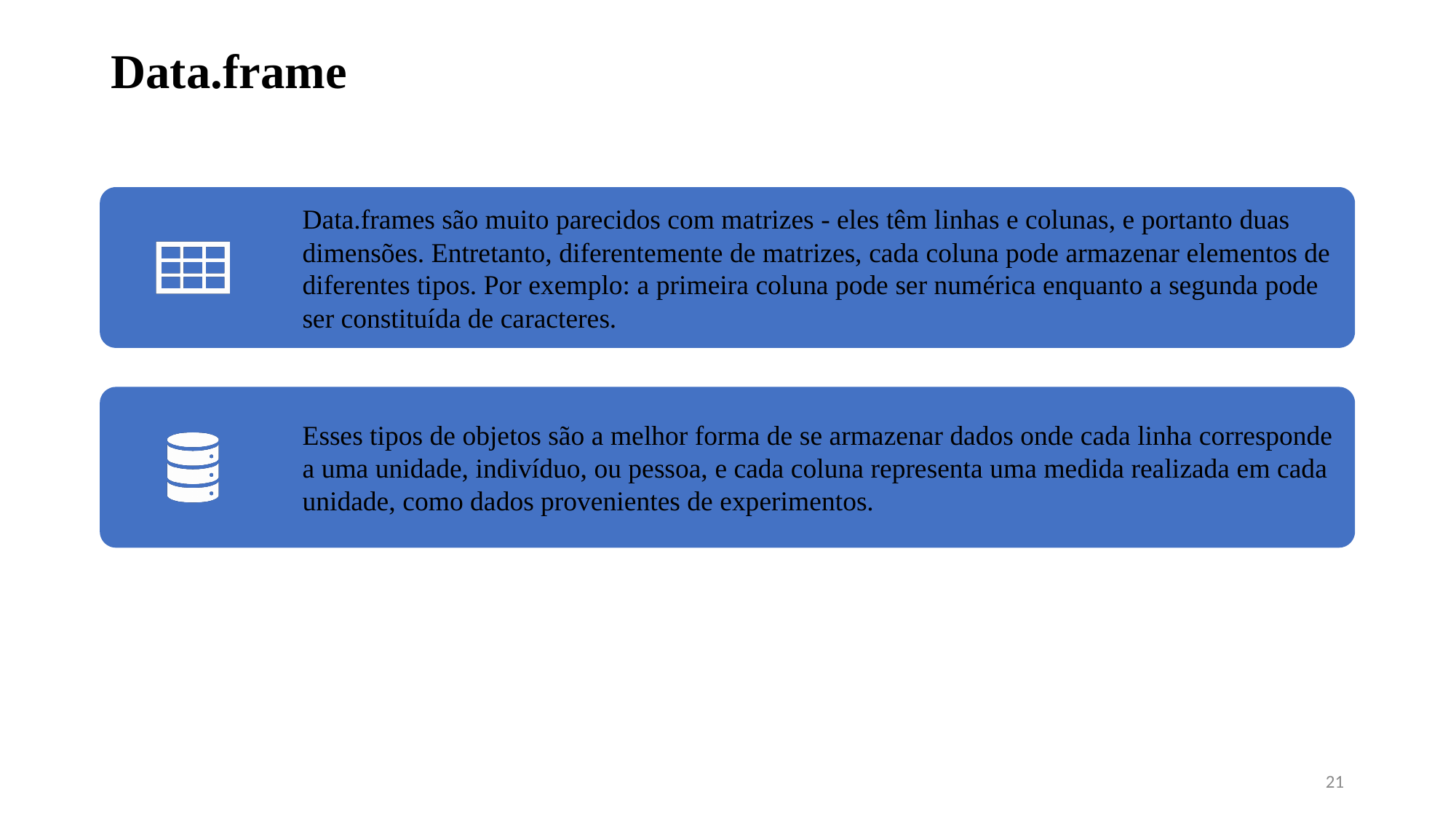

# Data.frame
Data.frames são muito parecidos com matrizes - eles têm linhas e colunas, e portanto duas dimensões. Entretanto, diferentemente de matrizes, cada coluna pode armazenar elementos de diferentes tipos. Por exemplo: a primeira coluna pode ser numérica enquanto a segunda pode ser constituída de caracteres.
Esses tipos de objetos são a melhor forma de se armazenar dados onde cada linha corresponde a uma unidade, indivíduo, ou pessoa, e cada coluna representa uma medida realizada em cada unidade, como dados provenientes de experimentos.
21